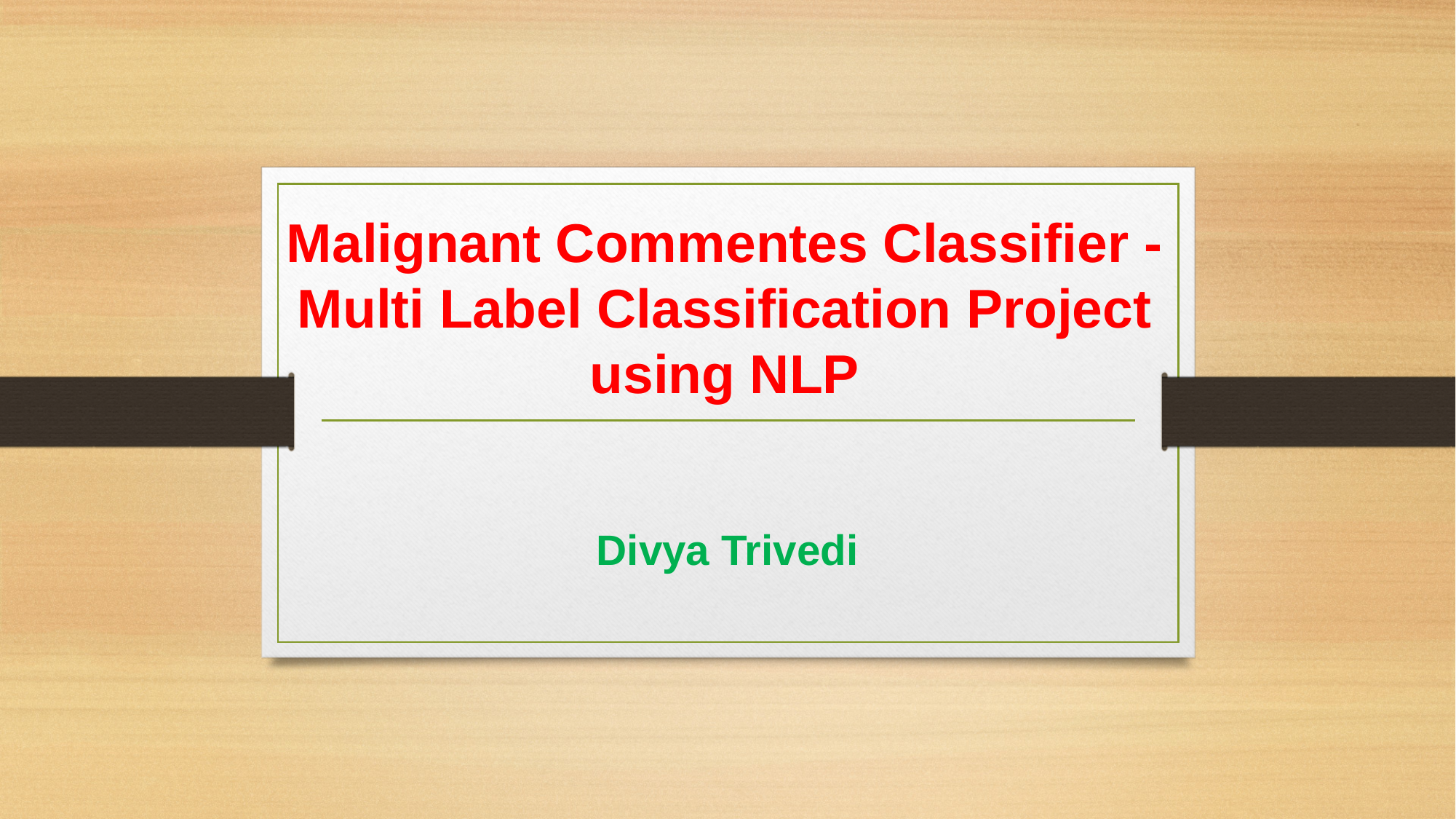

# Malignant Commentes Classifier - Multi Label Classification Project using NLP

Divya Trivedi